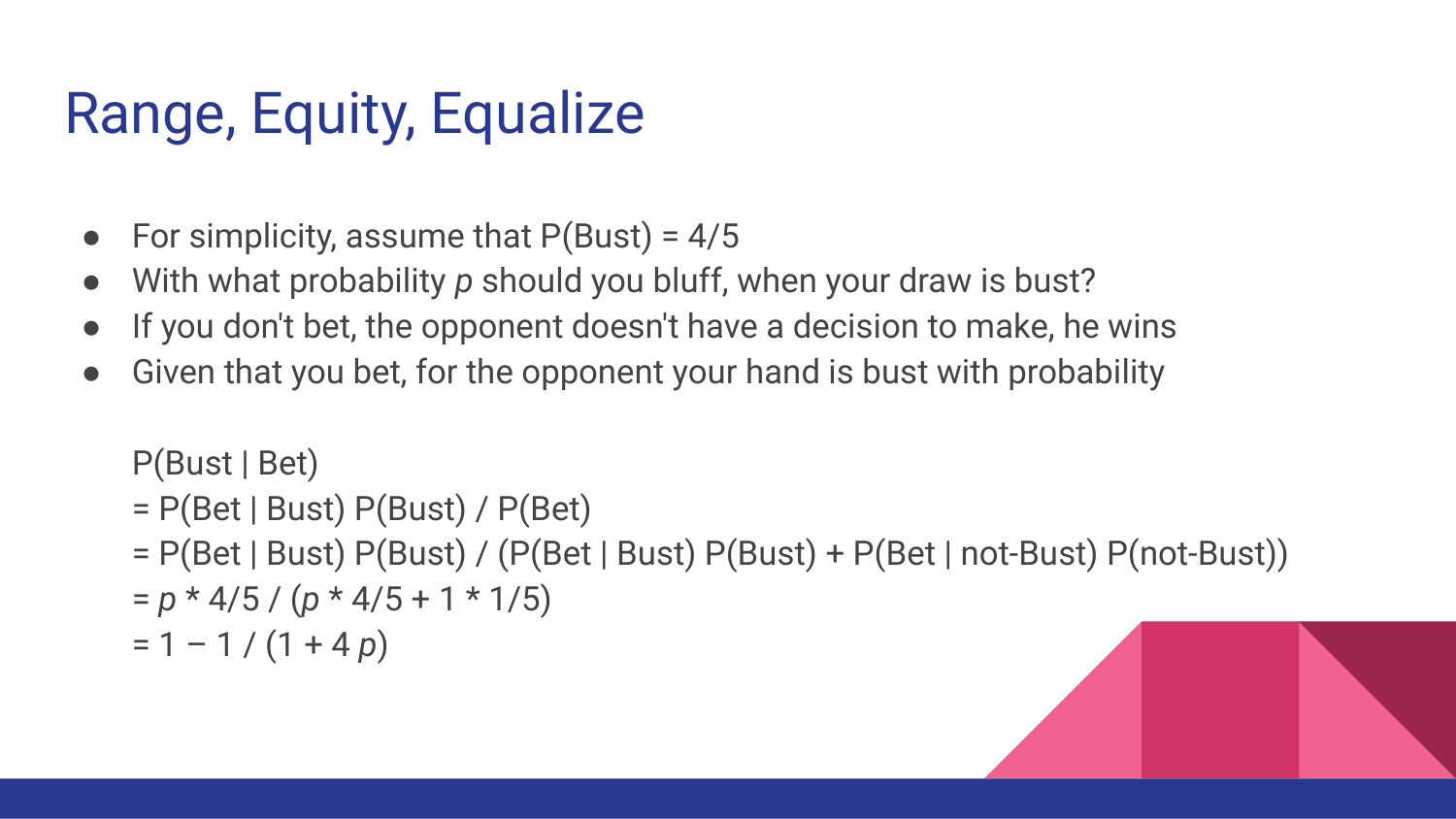

# Range, Equity, Equalize
For simplicity, assume that P(Bust) = 4/5
With what probability p should you bluff, when your draw is bust?
If you don't bet, the opponent doesn't have a decision to make, he wins
Given that you bet, for the opponent your hand is bust with probability
P(Bust | Bet)
= P(Bet | Bust) P(Bust) / P(Bet)
= P(Bet | Bust) P(Bust) / (P(Bet | Bust) P(Bust) + P(Bet | not-Bust) P(not-Bust))
= p * 4/5 / (p * 4/5 + 1 * 1/5)
= 1 – 1 / (1 + 4 p)